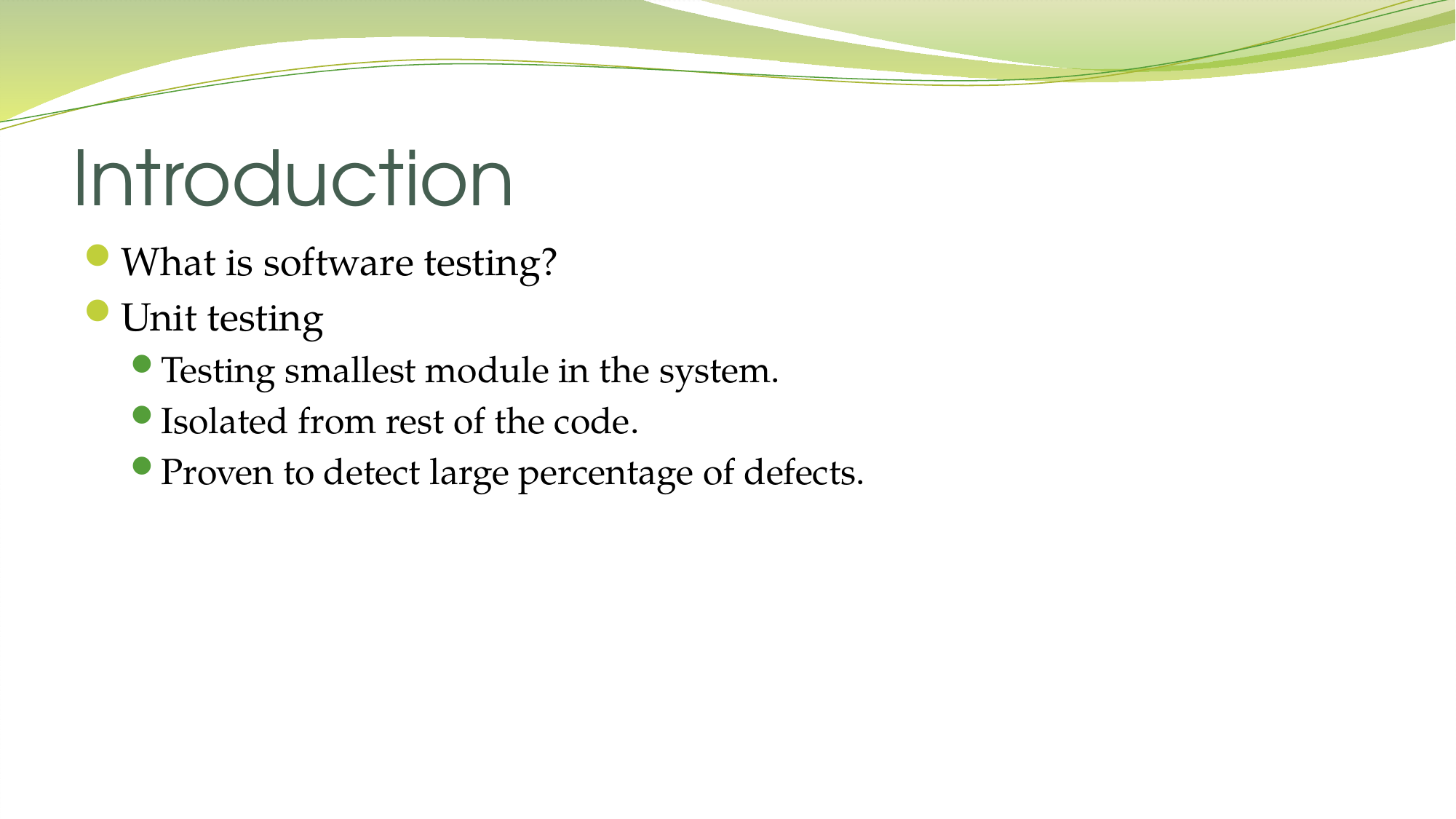

# Introduction
What is software testing?
Unit testing
Testing smallest module in the system.
Isolated from rest of the code.
Proven to detect large percentage of defects.